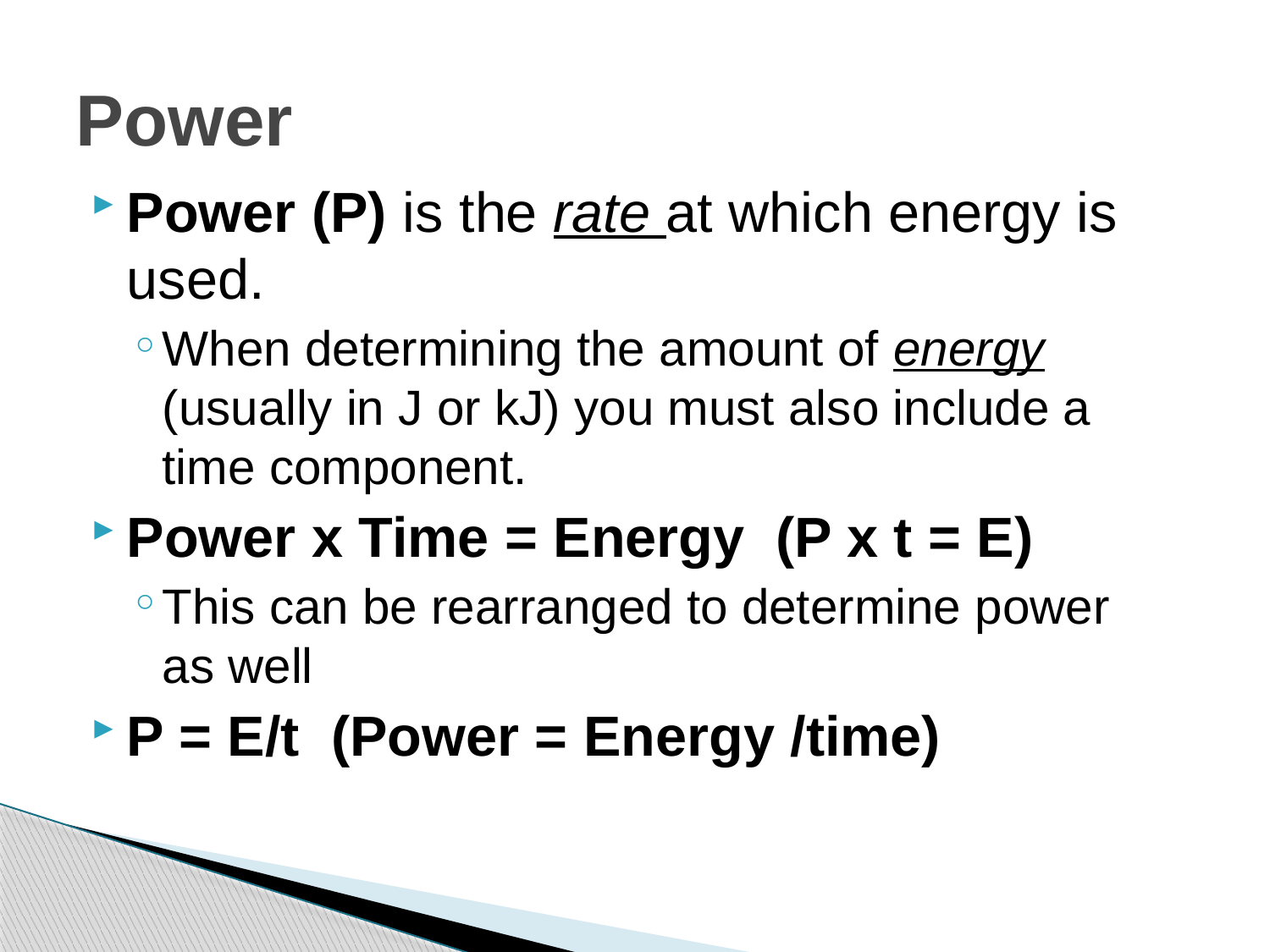

# Power
Power (P) is the rate at which energy is used.
When determining the amount of energy
(usually in J or kJ) you must also include a
time component.
Power x Time = Energy  (P x t = E)
This can be rearranged to determine power
as well
P = E/t  (Power = Energy /time)